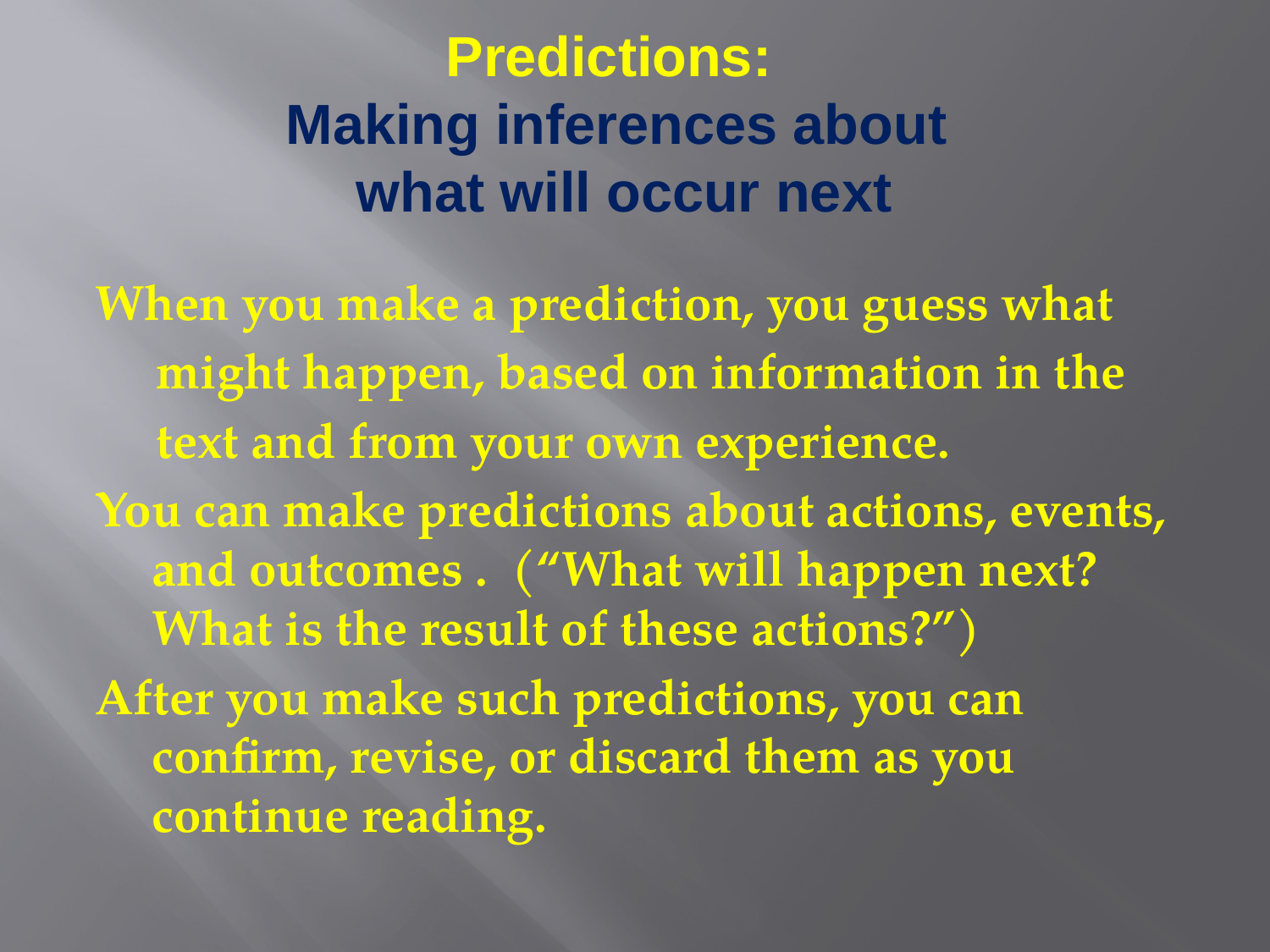

# Predictions: Making inferences about what will occur next
When you make a prediction, you guess what
     might happen, based on information in the
     text and from your own experience.
You can make predictions about actions, events, and outcomes .  (“What will happen next?  What is the result of these actions?”)
After you make such predictions, you can confirm, revise, or discard them as you continue reading.